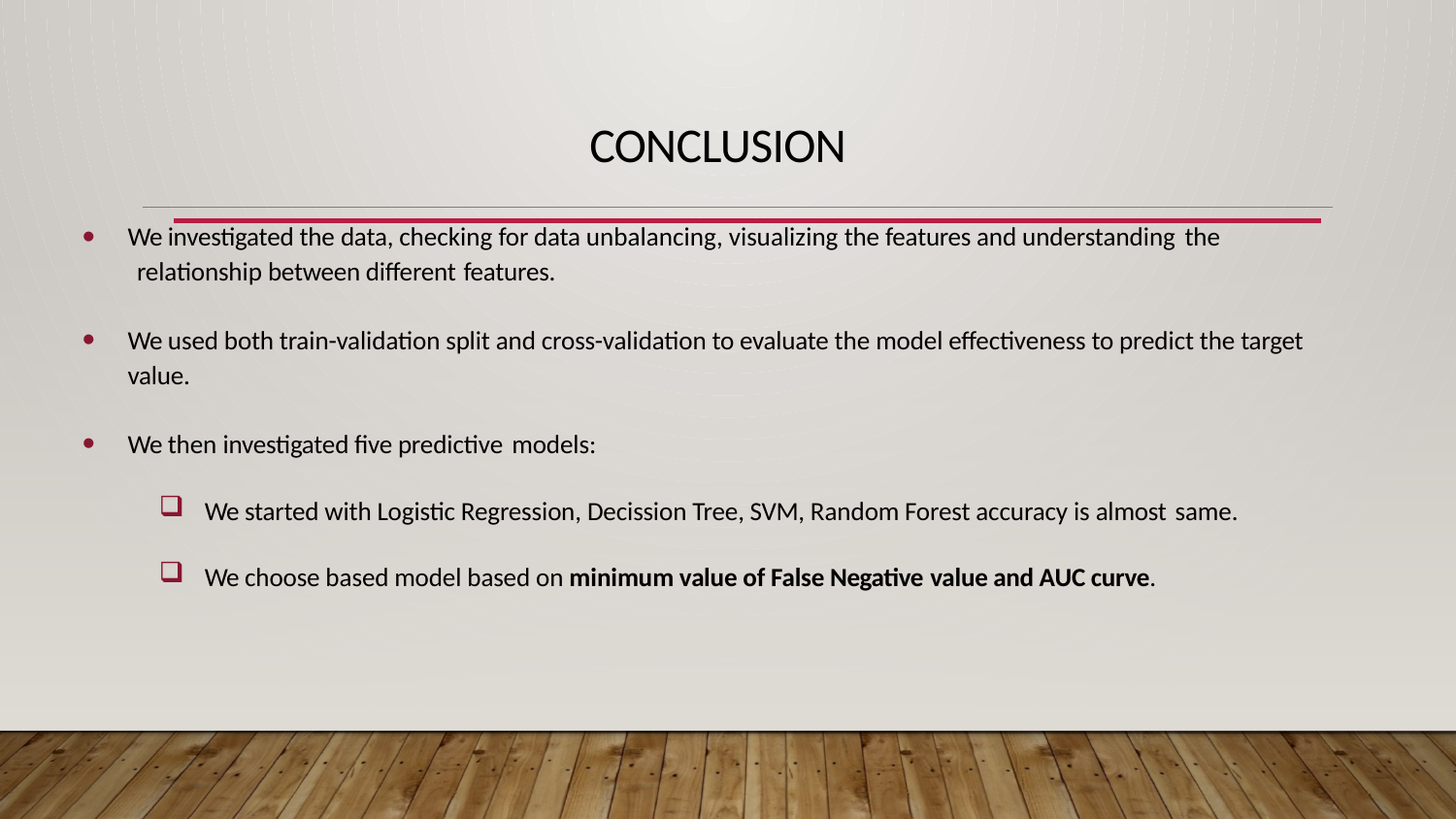

# Conclusion

We investigated the data, checking for data unbalancing, visualizing the features and understanding the
relationship between different features.

We used both train-validation split and cross-validation to evaluate the model effectiveness to predict the target  value.

We then investigated five predictive models:
We started with Logistic Regression, Decission Tree, SVM, Random Forest accuracy is almost same.

We choose based model based on minimum value of False Negative value and AUC curve.